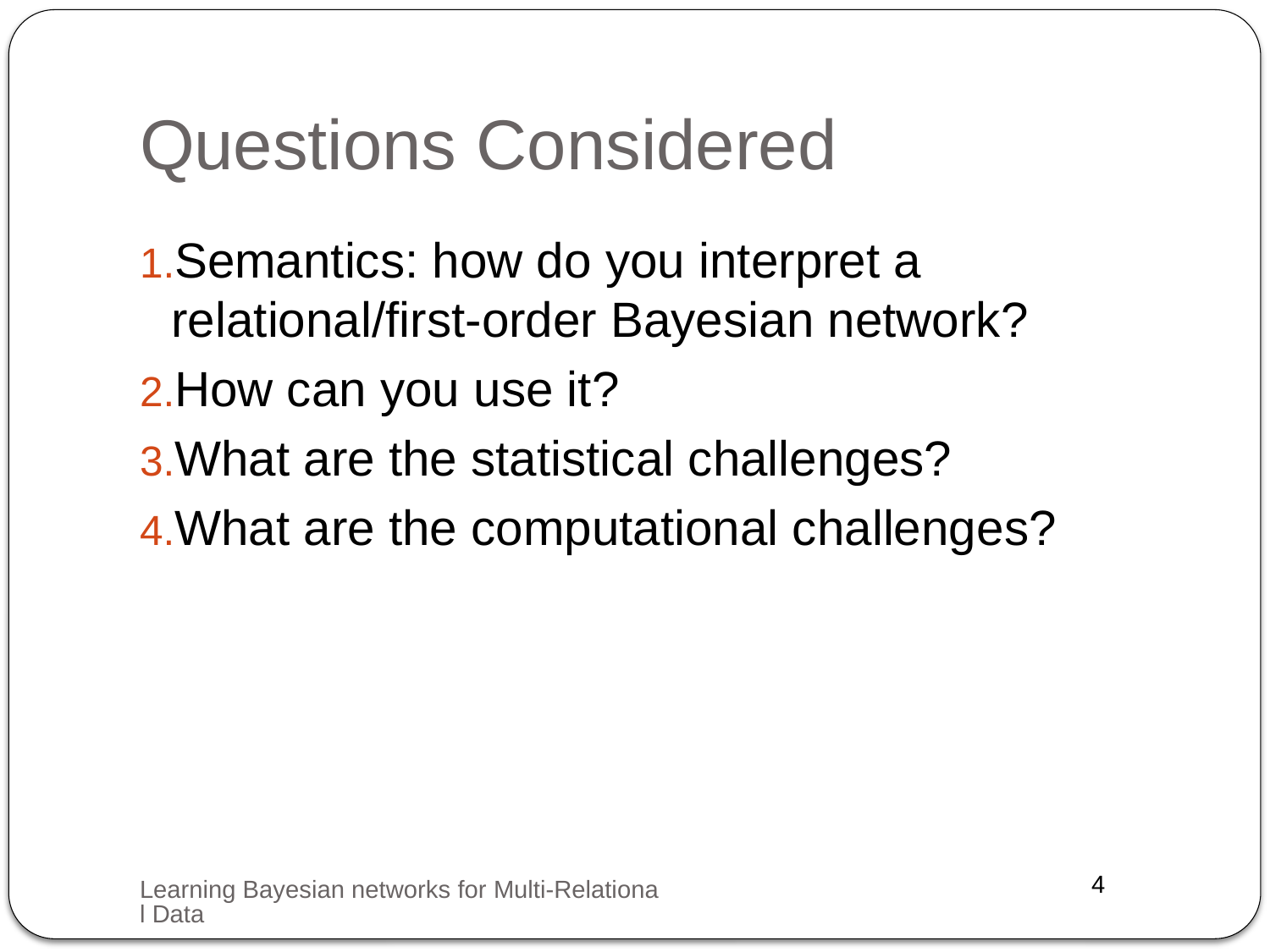

# Questions Considered
Semantics: how do you interpret a relational/first-order Bayesian network?
How can you use it?
What are the statistical challenges?
What are the computational challenges?
Learning Bayesian networks for Multi-Relational Data